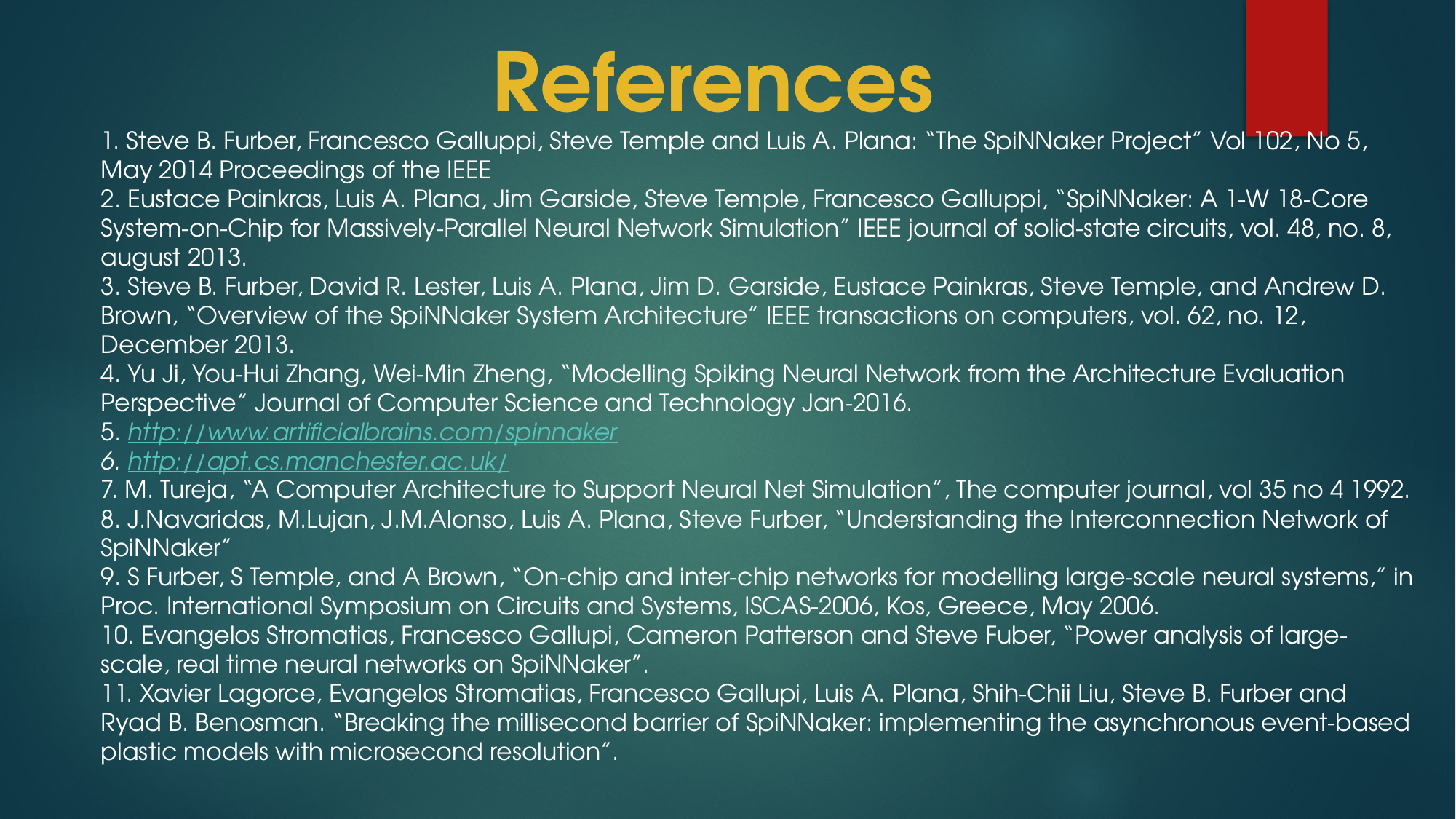

References
1. Steve B. Furber, Francesco Galluppi, Steve Temple and Luis A. Plana: “The SpiNNaker Project” Vol 102, No 5, May 2014 Proceedings of the IEEE
2. Eustace Painkras, Luis A. Plana, Jim Garside, Steve Temple, Francesco Galluppi, “SpiNNaker: A 1-W 18-Core System-on-Chip for Massively-Parallel Neural Network Simulation” IEEE journal of solid-state circuits, vol. 48, no. 8, august 2013.
3. Steve B. Furber, David R. Lester, Luis A. Plana, Jim D. Garside, Eustace Painkras, Steve Temple, and Andrew D. Brown, “Overview of the SpiNNaker System Architecture” IEEE transactions on computers, vol. 62, no. 12, December 2013.
4. Yu Ji, You-Hui Zhang, Wei-Min Zheng, “Modelling Spiking Neural Network from the Architecture Evaluation Perspective” Journal of Computer Science and Technology Jan-2016.
5. http://www.artificialbrains.com/spinnaker
6. http://apt.cs.manchester.ac.uk/
7. M. Tureja, “A Computer Architecture to Support Neural Net Simulation”, The computer journal, vol 35 no 4 1992.
8. J.Navaridas, M.Lujan, J.M.Alonso, Luis A. Plana, Steve Furber, “Understanding the Interconnection Network of SpiNNaker”
9. S Furber, S Temple, and A Brown, “On-chip and inter-chip networks for modelling large-scale neural systems,” in Proc. International Symposium on Circuits and Systems, ISCAS-2006, Kos, Greece, May 2006.
10. Evangelos Stromatias, Francesco Gallupi, Cameron Patterson and Steve Fuber, “Power analysis of large-scale, real time neural networks on SpiNNaker”.
11. Xavier Lagorce, Evangelos Stromatias, Francesco Gallupi, Luis A. Plana, Shih-Chii Liu, Steve B. Furber and Ryad B. Benosman. “Breaking the millisecond barrier of SpiNNaker: implementing the asynchronous event-based plastic models with microsecond resolution”.